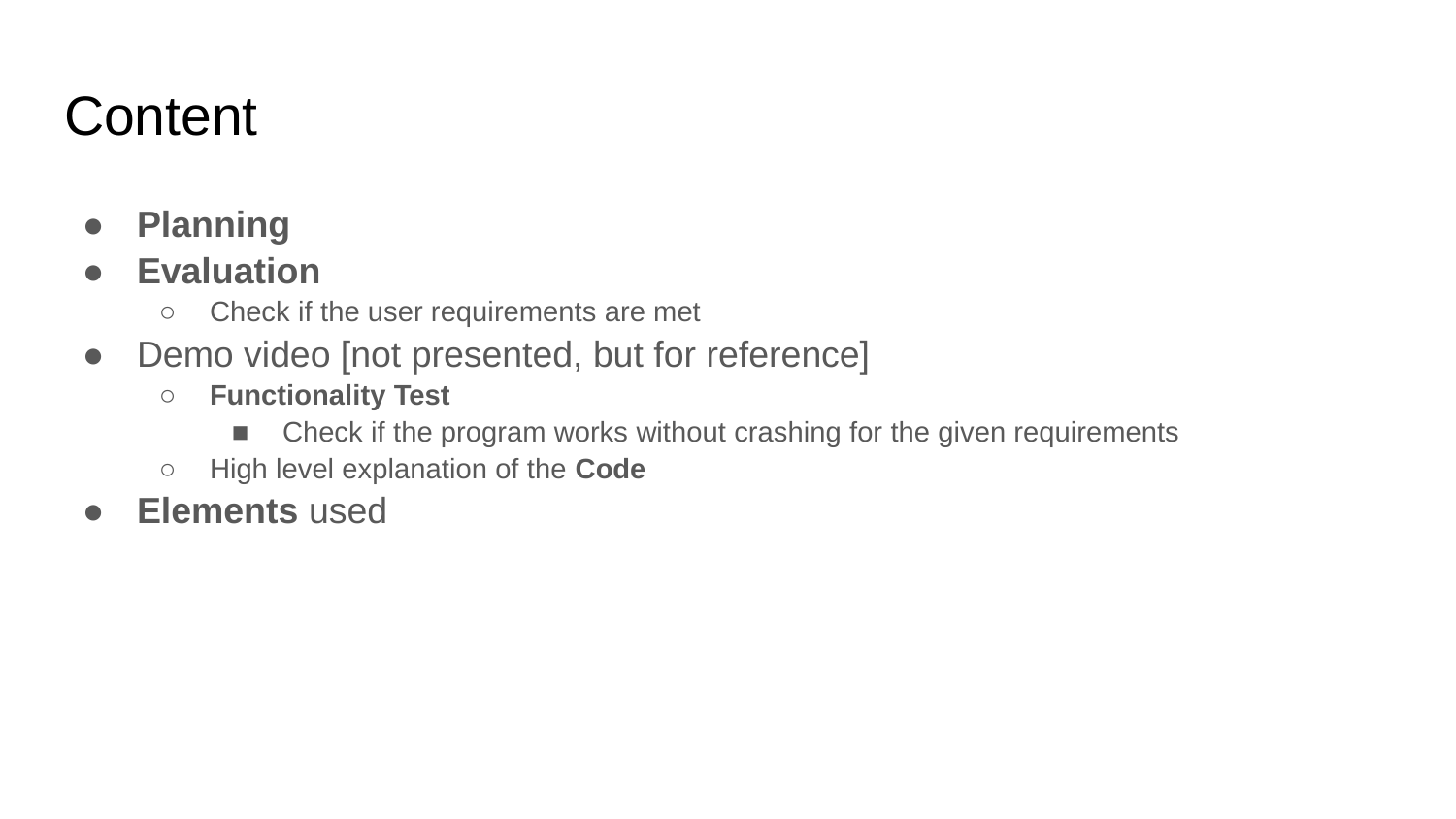

# Content
Planning
Evaluation
Check if the user requirements are met
Demo video [not presented, but for reference]
Functionality Test
Check if the program works without crashing for the given requirements
High level explanation of the Code
Elements used